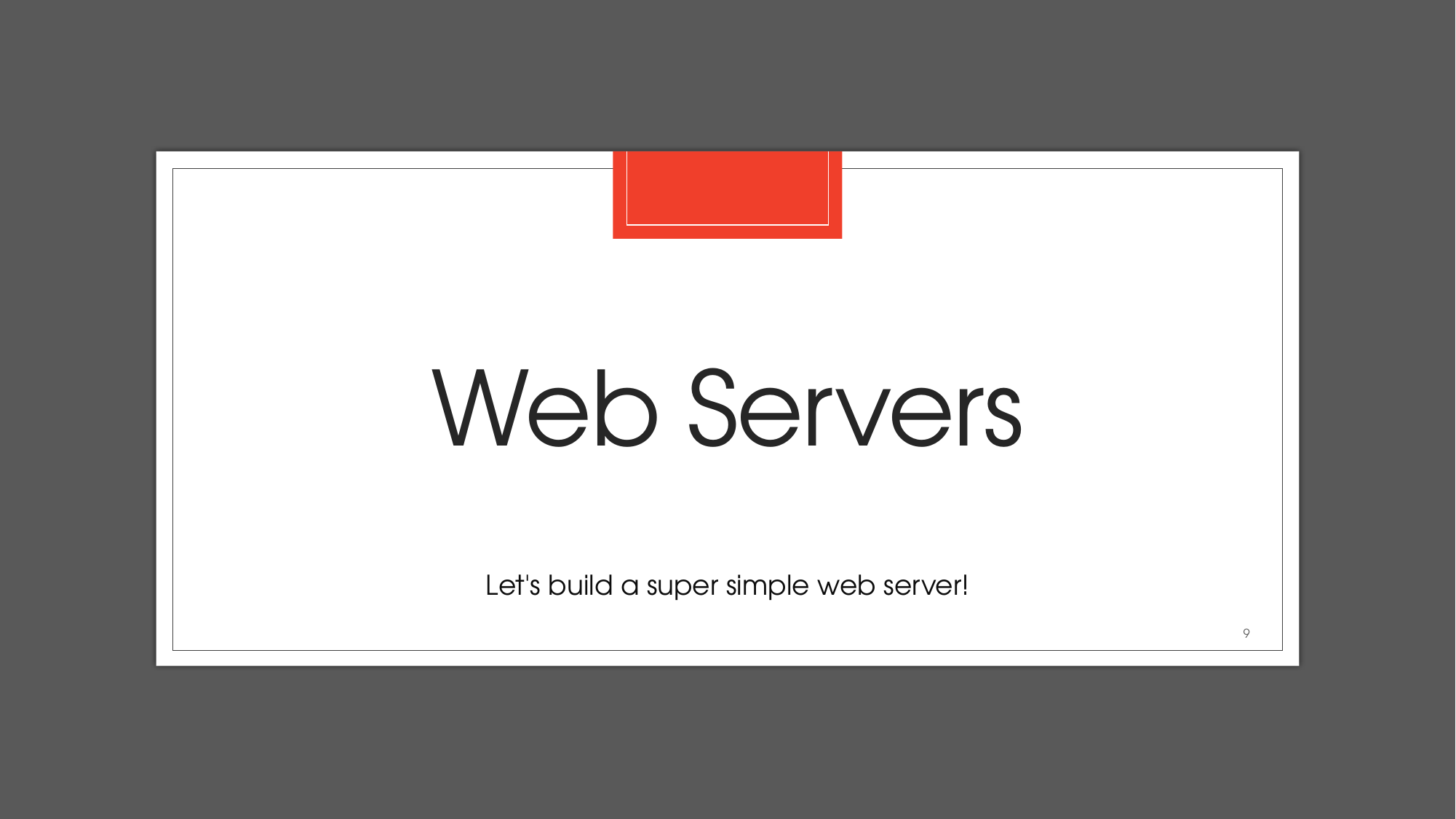

# Web Servers
Let's build a super simple web server!
9